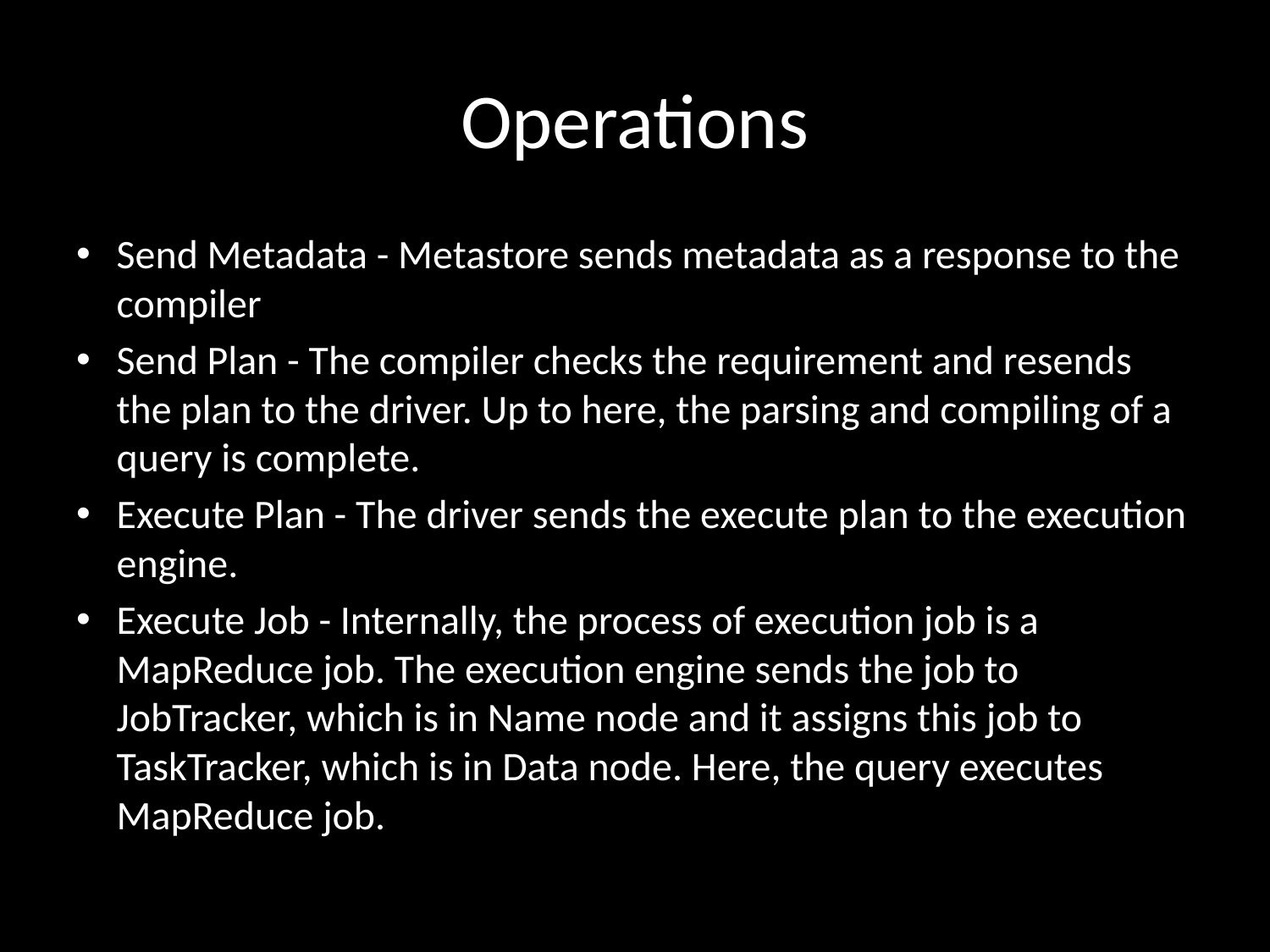

# Operations
Send Metadata - Metastore sends metadata as a response to the compiler
Send Plan - The compiler checks the requirement and resends the plan to the driver. Up to here, the parsing and compiling of a query is complete.
Execute Plan - The driver sends the execute plan to the execution engine.
Execute Job - Internally, the process of execution job is a MapReduce job. The execution engine sends the job to JobTracker, which is in Name node and it assigns this job to TaskTracker, which is in Data node. Here, the query executes MapReduce job.